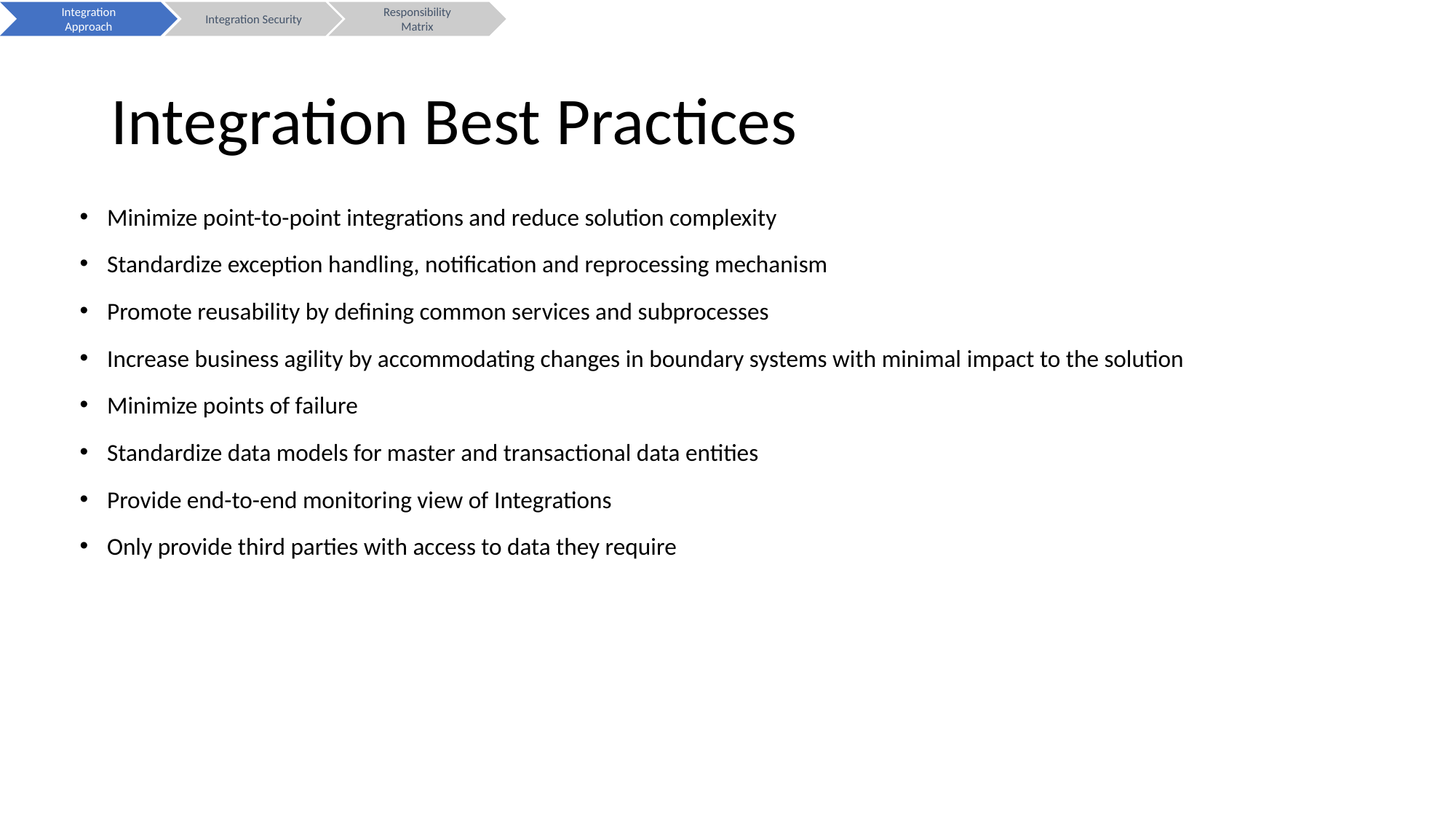

Integration Approach
Integration Security
Responsibility Matrix
# Integration Best Practices
Minimize point-to-point integrations and reduce solution complexity
Standardize exception handling, notification and reprocessing mechanism
Promote reusability by defining common services and subprocesses
Increase business agility by accommodating changes in boundary systems with minimal impact to the solution
Minimize points of failure
Standardize data models for master and transactional data entities
Provide end-to-end monitoring view of Integrations
Only provide third parties with access to data they require